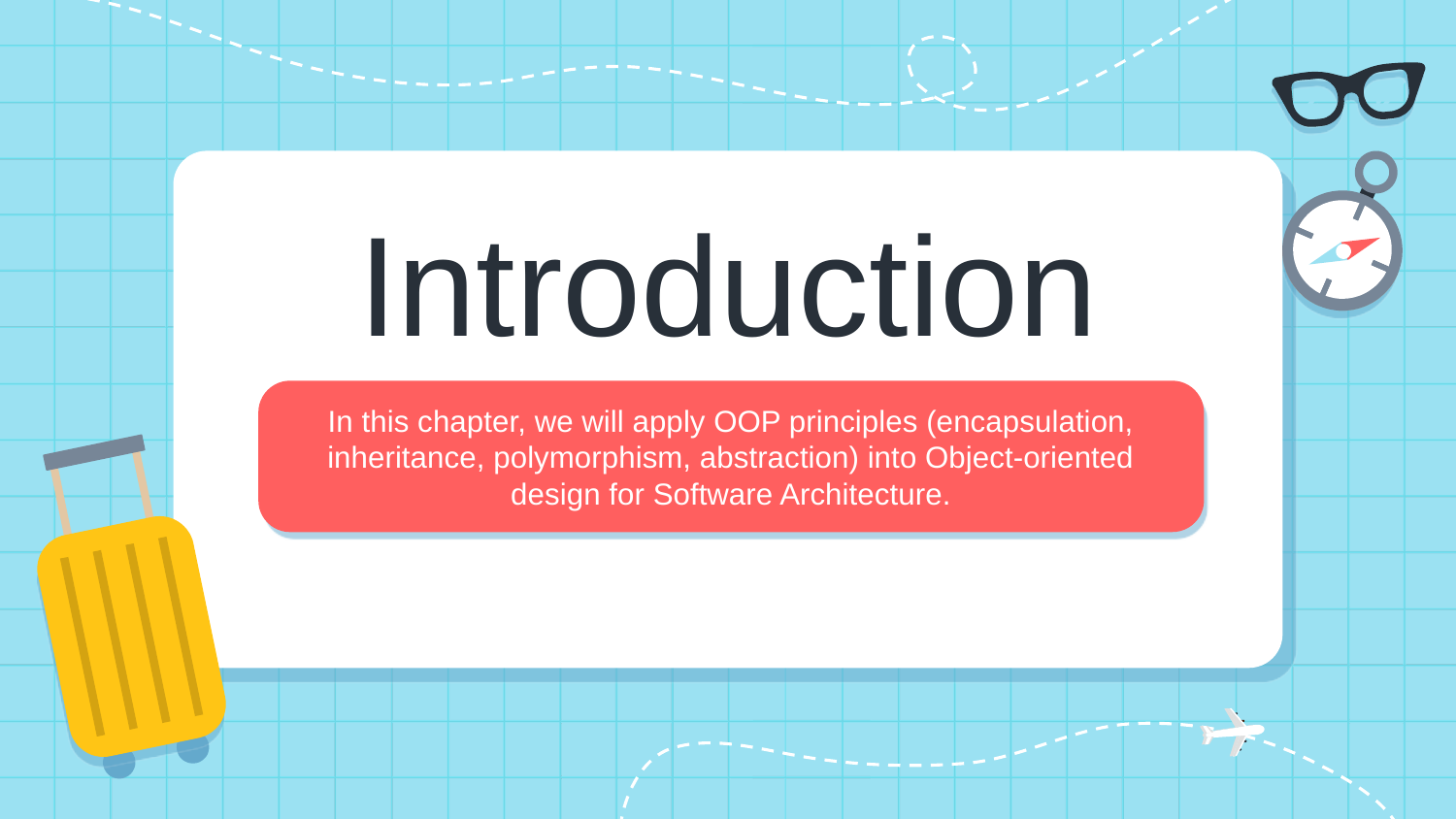

# Introduction

In this chapter, we will apply OOP principles (encapsulation, inheritance, polymorphism, abstraction) into Object-oriented design for Software Architecture.